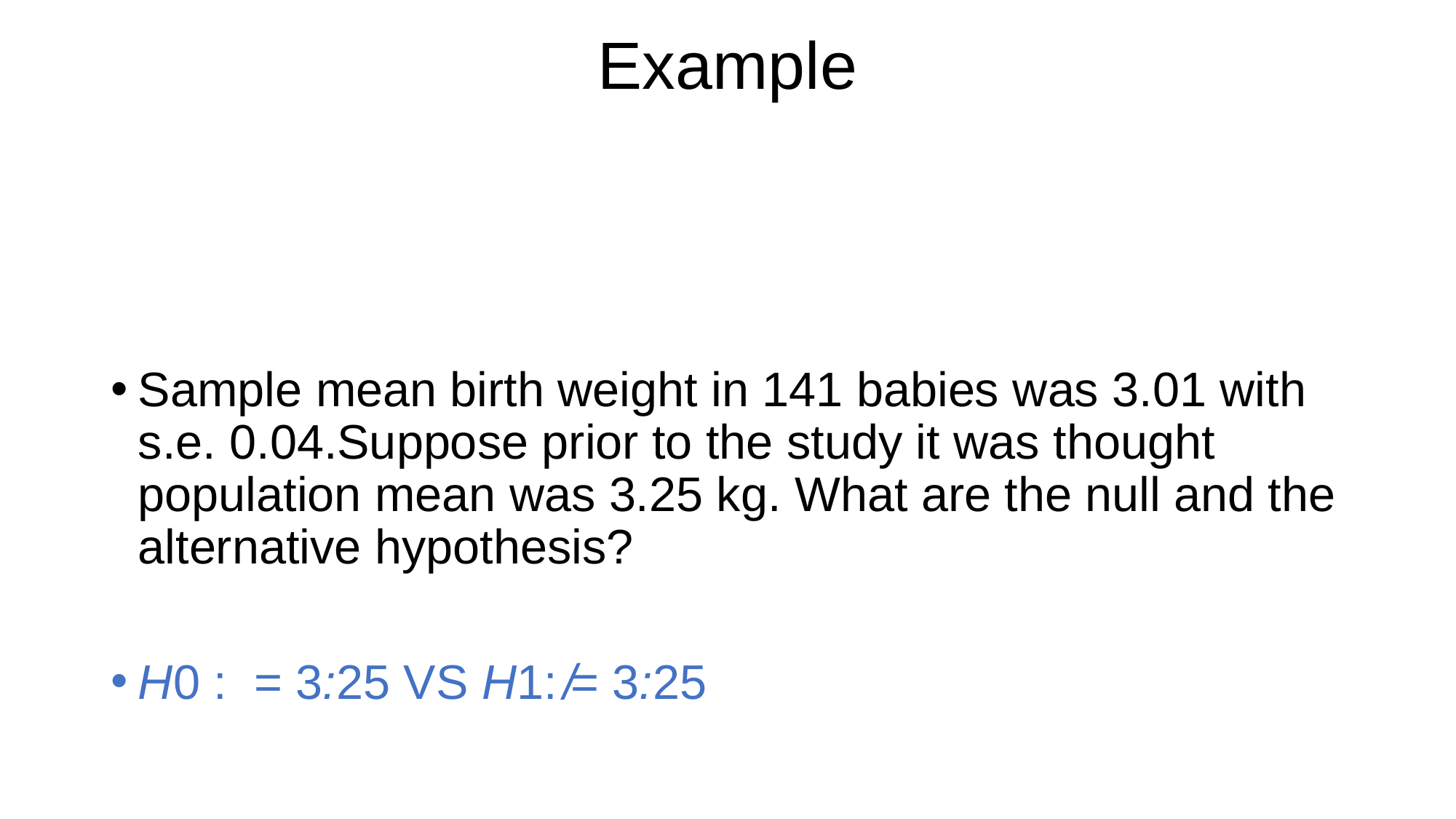

# Example

Sample mean birth weight in 141 babies was 3.01 with s.e. 0.04.Suppose prior to the study it was thought population mean was 3.25 kg. What are the null and the alternative hypothesis?

H0 :  = 3:25 VS H1: ̸= 3:25